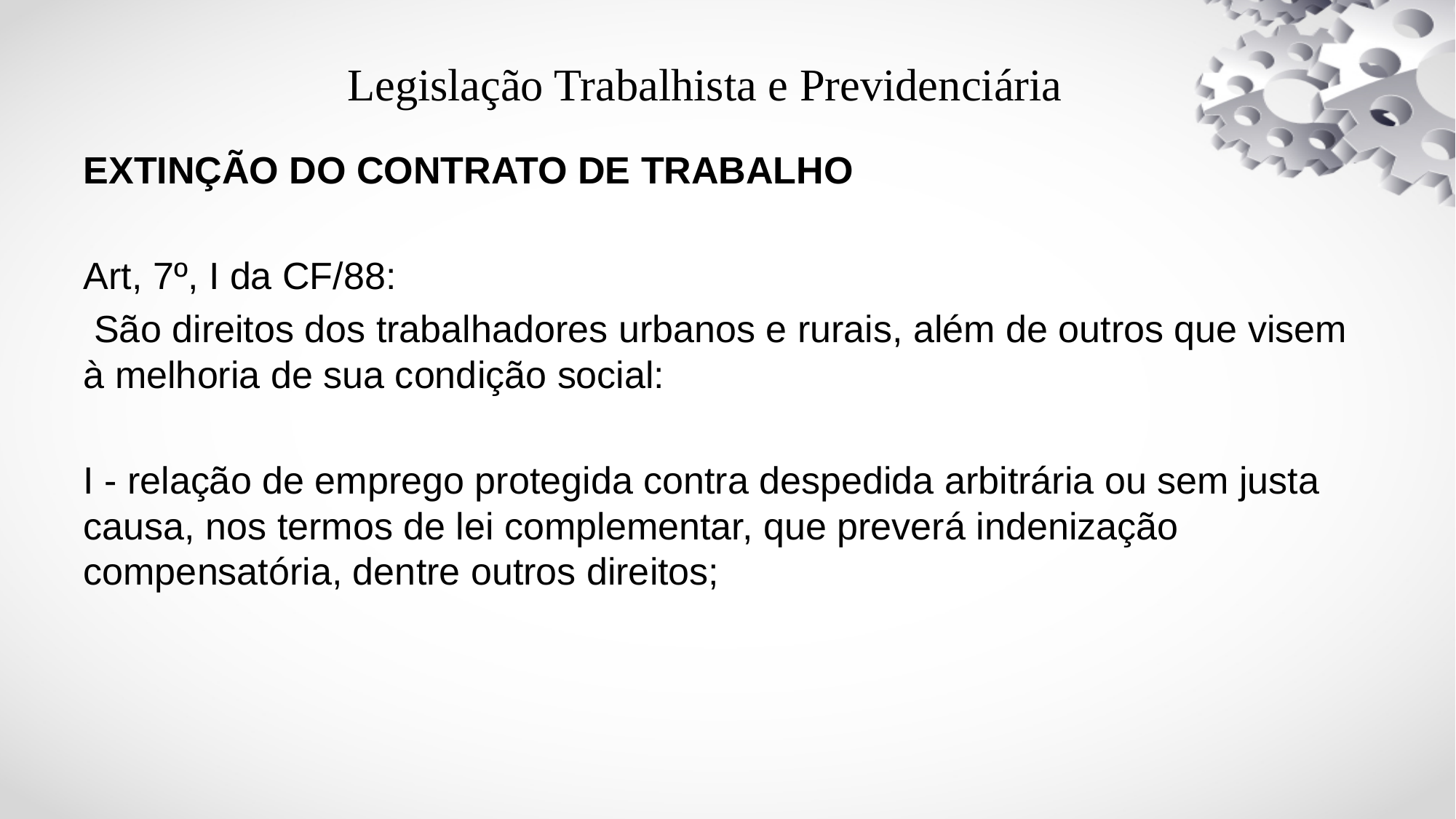

# Legislação Trabalhista e Previdenciária
EXTINÇÃO DO CONTRATO DE TRABALHO

Art, 7º, I da CF/88:
 São direitos dos trabalhadores urbanos e rurais, além de outros que visem à melhoria de sua condição social:

I - relação de emprego protegida contra despedida arbitrária ou sem justa causa, nos termos de lei complementar, que preverá indenização compensatória, dentre outros direitos;